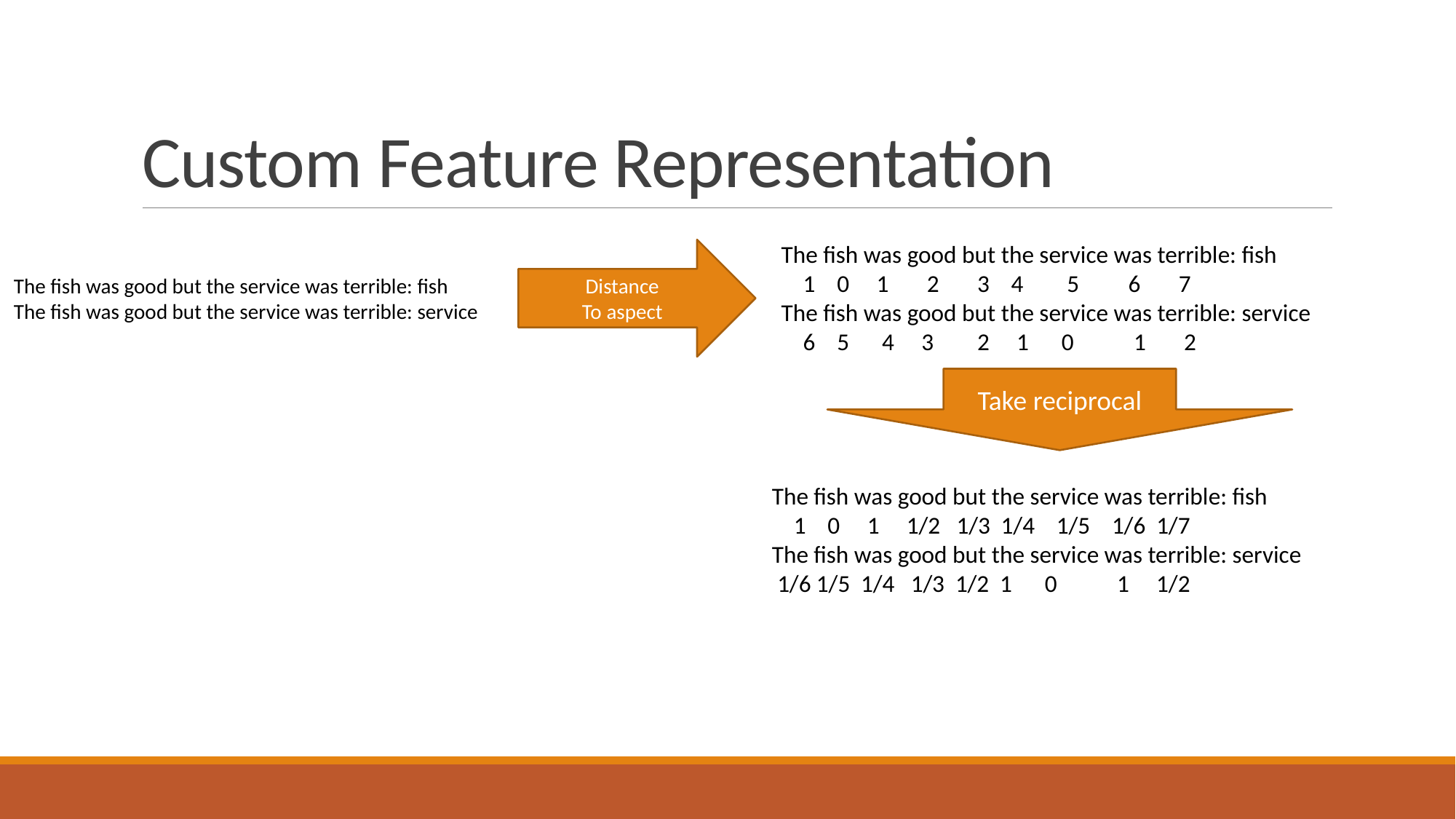

# Custom Feature Representation
The fish was good but the service was terrible: fish
    1    0     1       2       3    4        5         6       7
The fish was good but the service was terrible: service
    6    5      4     3        2     1      0           1       2
Distance
To aspect
The fish was good but the service was terrible: fish
The fish was good but the service was terrible: service
Take reciprocal
The fish was good but the service was terrible: fish
    1    0     1     1/2   1/3  1/4    1/5    1/6  1/7
The fish was good but the service was terrible: service
 1/6 1/5  1/4   1/3  1/2  1      0           1     1/2